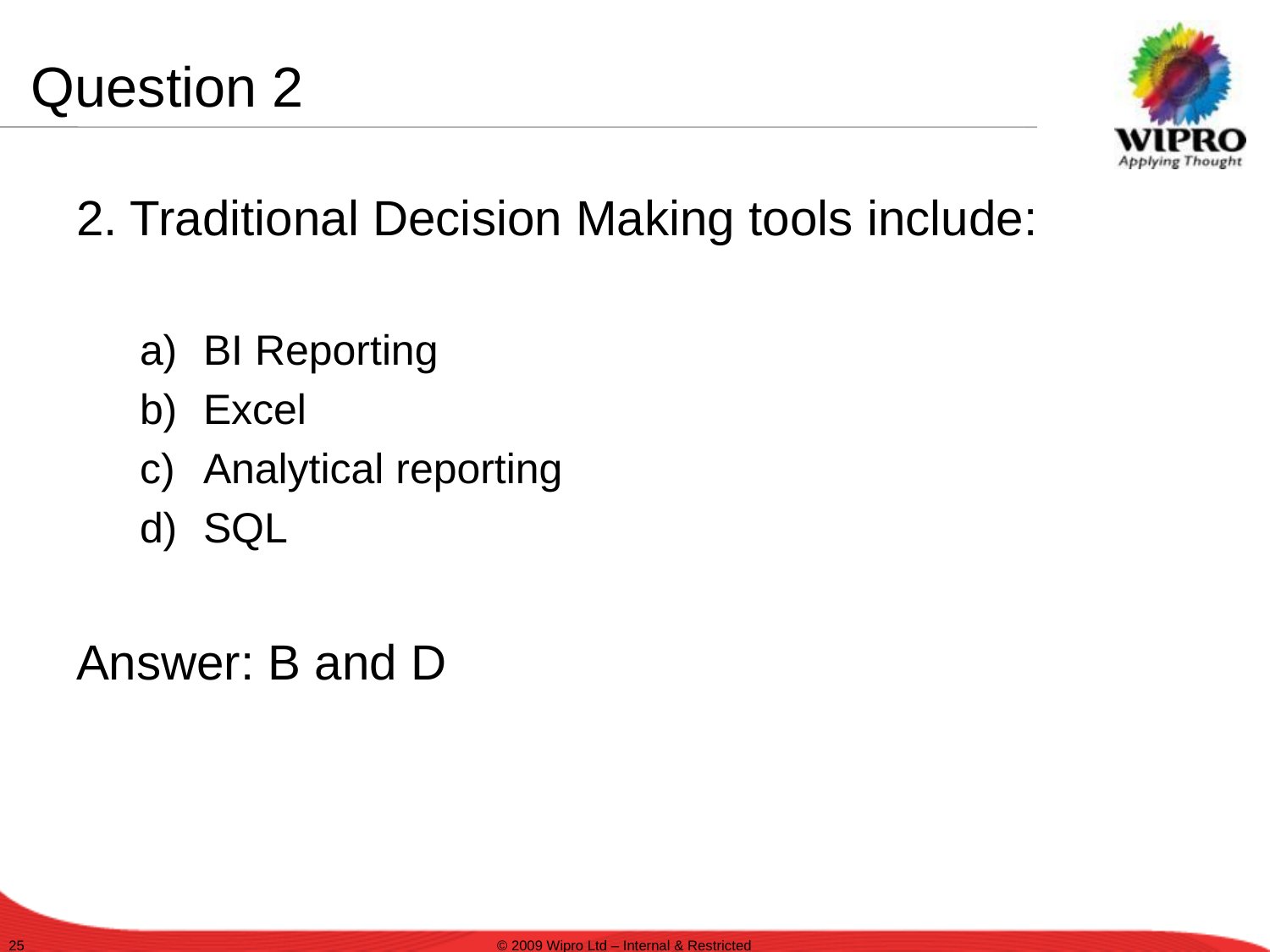

Question 2
2. Traditional Decision Making tools include:

BI Reporting
Excel
Analytical reporting
SQL

Answer: B and D